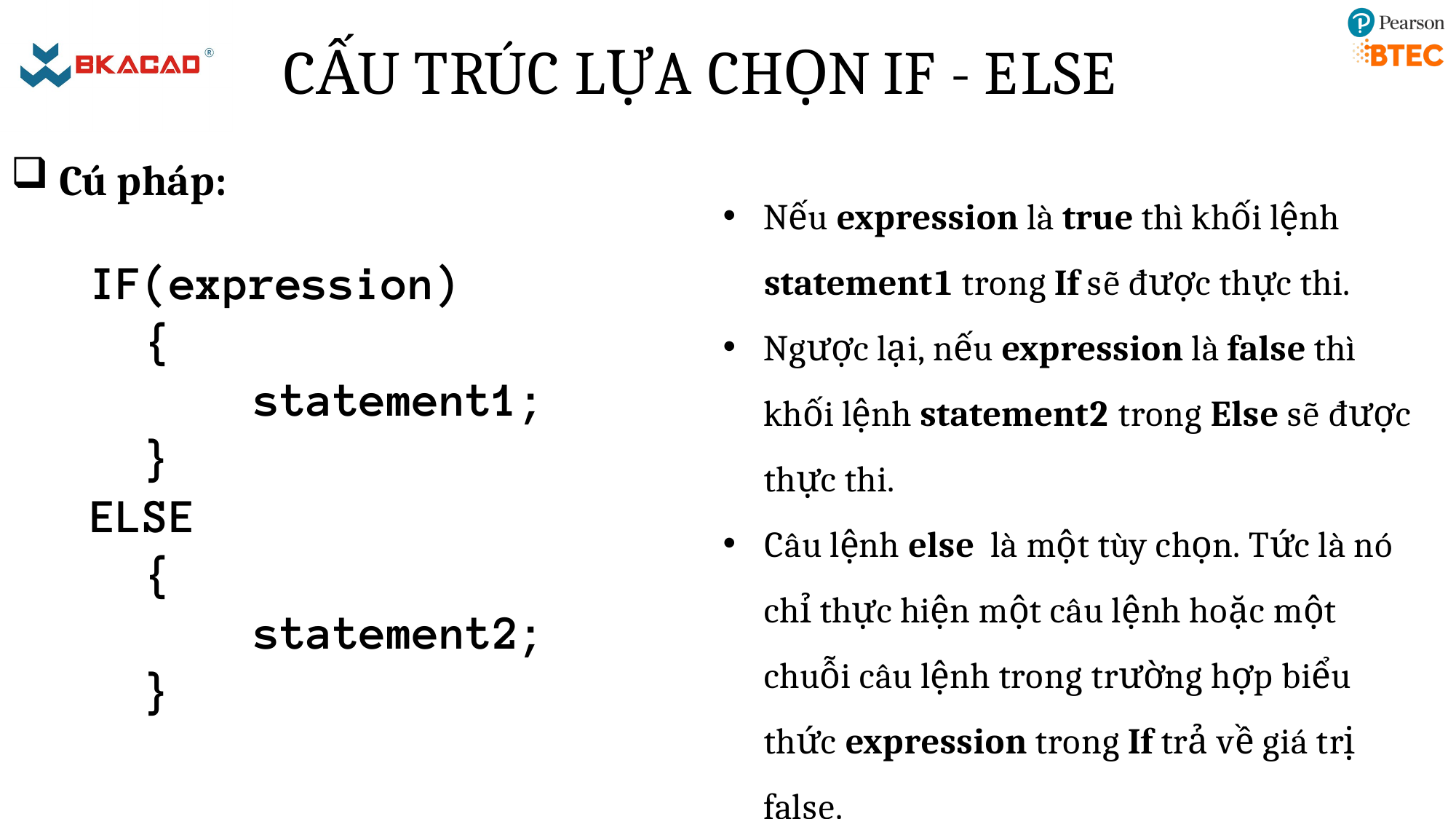

# CẤU TRÚC LỰA CHỌN IF - ELSE
 Cú pháp:
Nếu expression là true thì khối lệnh statement1 trong If sẽ được thực thi.
Ngược lại, nếu expression là false thì khối lệnh statement2 trong Else sẽ được thực thi.
Câu lệnh else  là một tùy chọn. Tức là nó chỉ thực hiện một câu lệnh hoặc một chuỗi câu lệnh trong trường hợp biểu thức expression trong If trả về giá trị false.
IF(expression)
{
	statement1;
}
ELSE
{
	statement2;
}